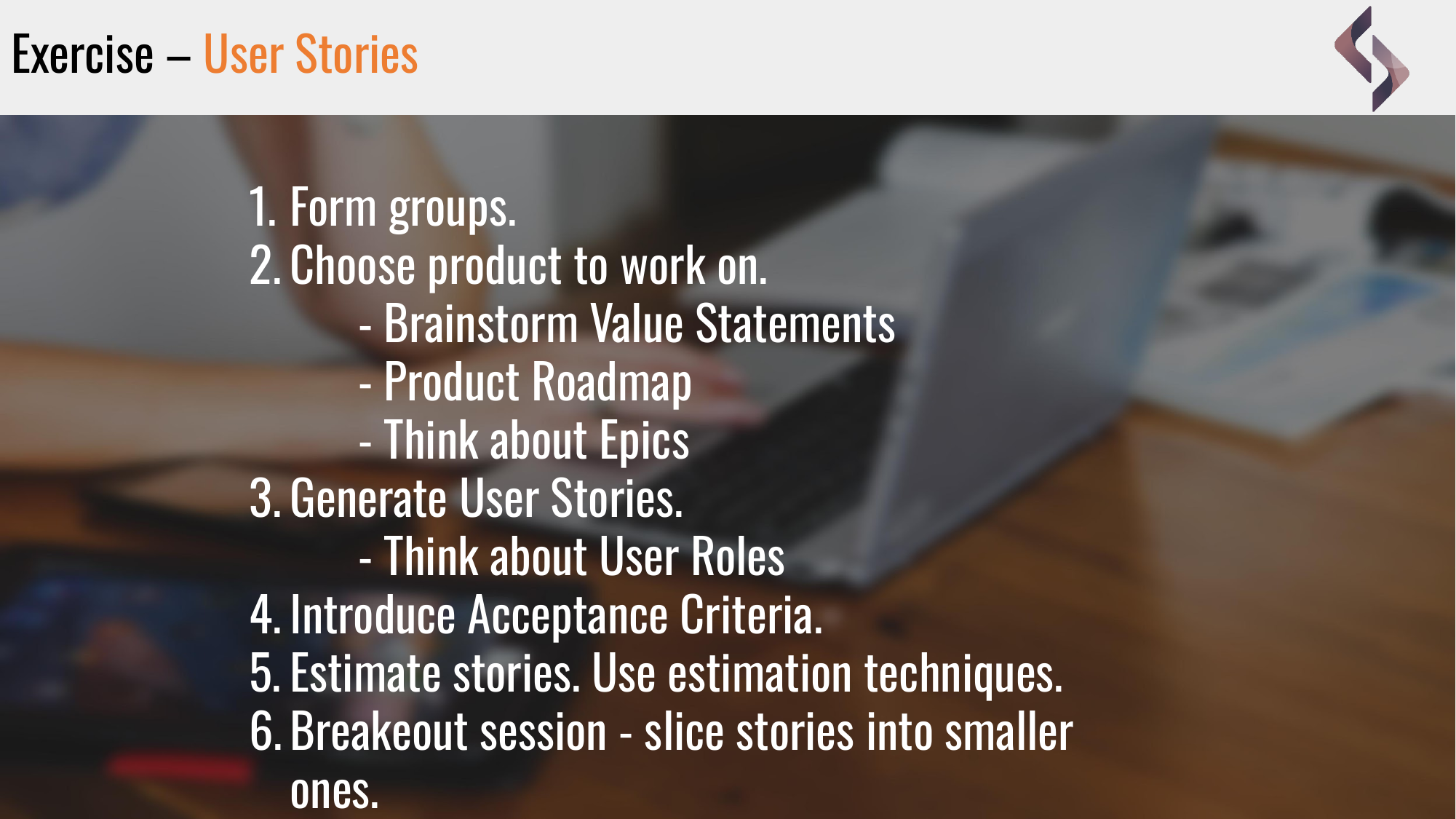

# Exercise – User Stories
Form groups.
Choose product to work on.
	- Brainstorm Value Statements
 	- Product Roadmap
	- Think about Epics
Generate User Stories.
	- Think about User Roles
Introduce Acceptance Criteria.
Estimate stories. Use estimation techniques.
Breakeout session - slice stories into smaller ones.